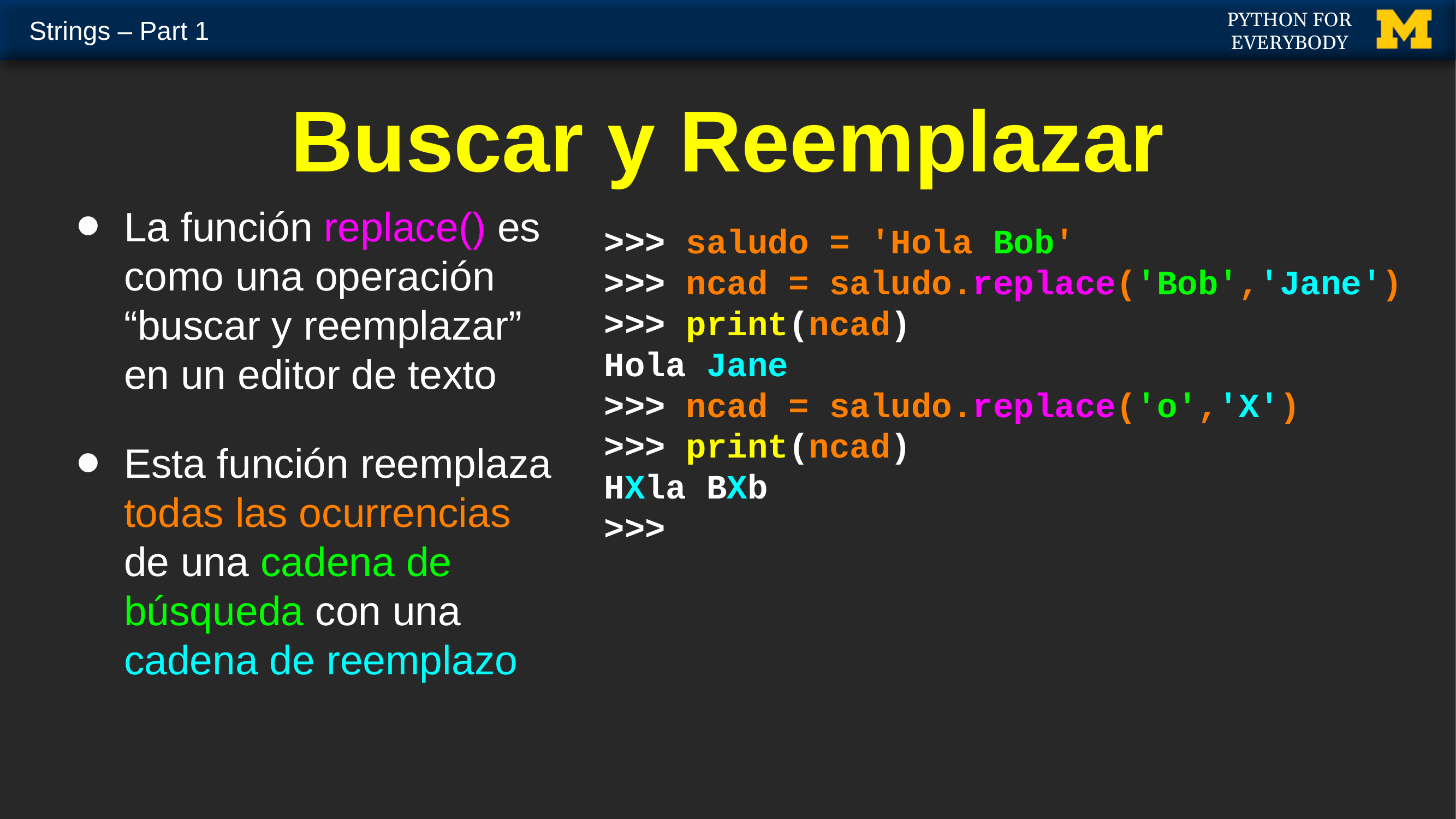

# Buscar y Reemplazar
La función replace() es como una operación “buscar y reemplazar” en un editor de texto
Esta función reemplaza todas las ocurrencias de una cadena de búsqueda con una cadena de reemplazo
>>> saludo = 'Hola Bob'
>>> ncad = saludo.replace('Bob','Jane')
>>> print(ncad)
Hola Jane
>>> ncad = saludo.replace('o','X')
>>> print(ncad)
HXla BXb
>>>